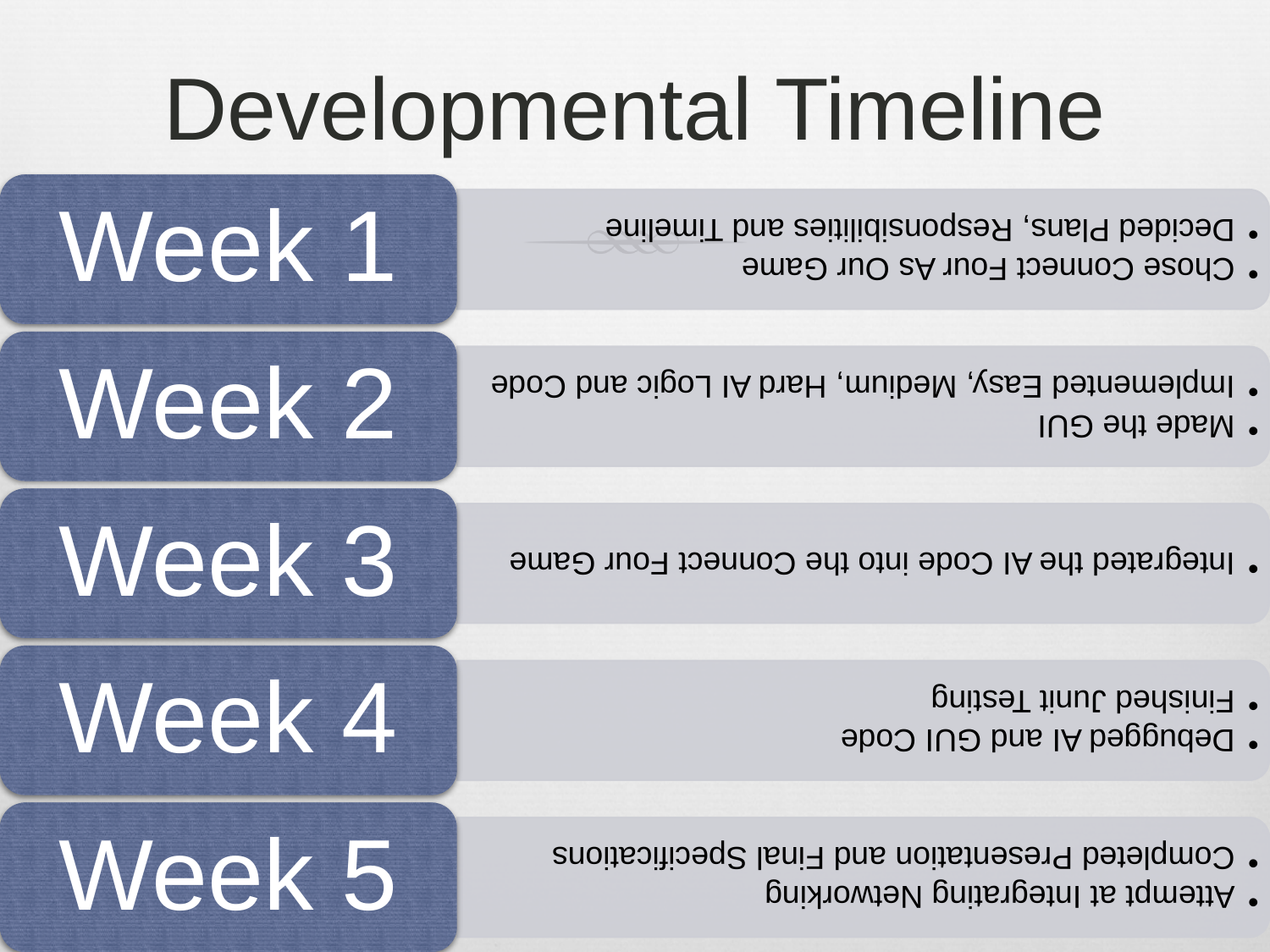

# Developmental Timeline
Chose Connect Four As Our Game
Decided Plans, Responsibilities and Timeline
Week 1
Made the GUI
Implemented Easy, Medium, Hard AI Logic and Code
Week 2
Integrated the AI Code into the Connect Four Game
Week 3
Debugged AI and GUI Code
Finished Junit Testing
Week 4
Attempt at Integrating Networking
Completed Presentation and Final Specifications
Week 5